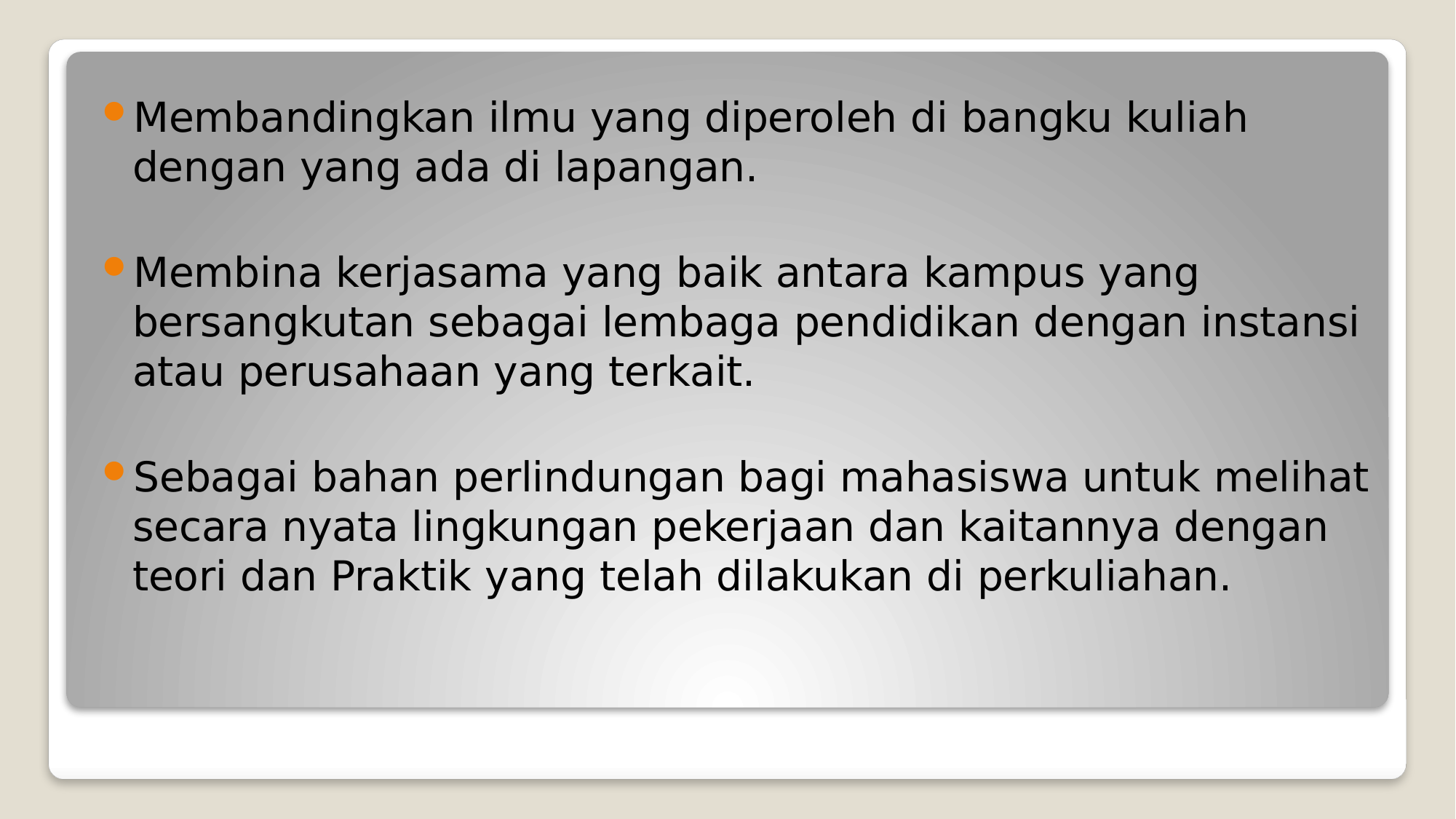

Membandingkan ilmu yang diperoleh di bangku kuliah dengan yang ada di lapangan.

Membina kerjasama yang baik antara kampus yang bersangkutan sebagai lembaga pendidikan dengan instansi atau perusahaan yang terkait.

Sebagai bahan perlindungan bagi mahasiswa untuk melihat secara nyata lingkungan pekerjaan dan kaitannya dengan teori dan Praktik yang telah dilakukan di perkuliahan.